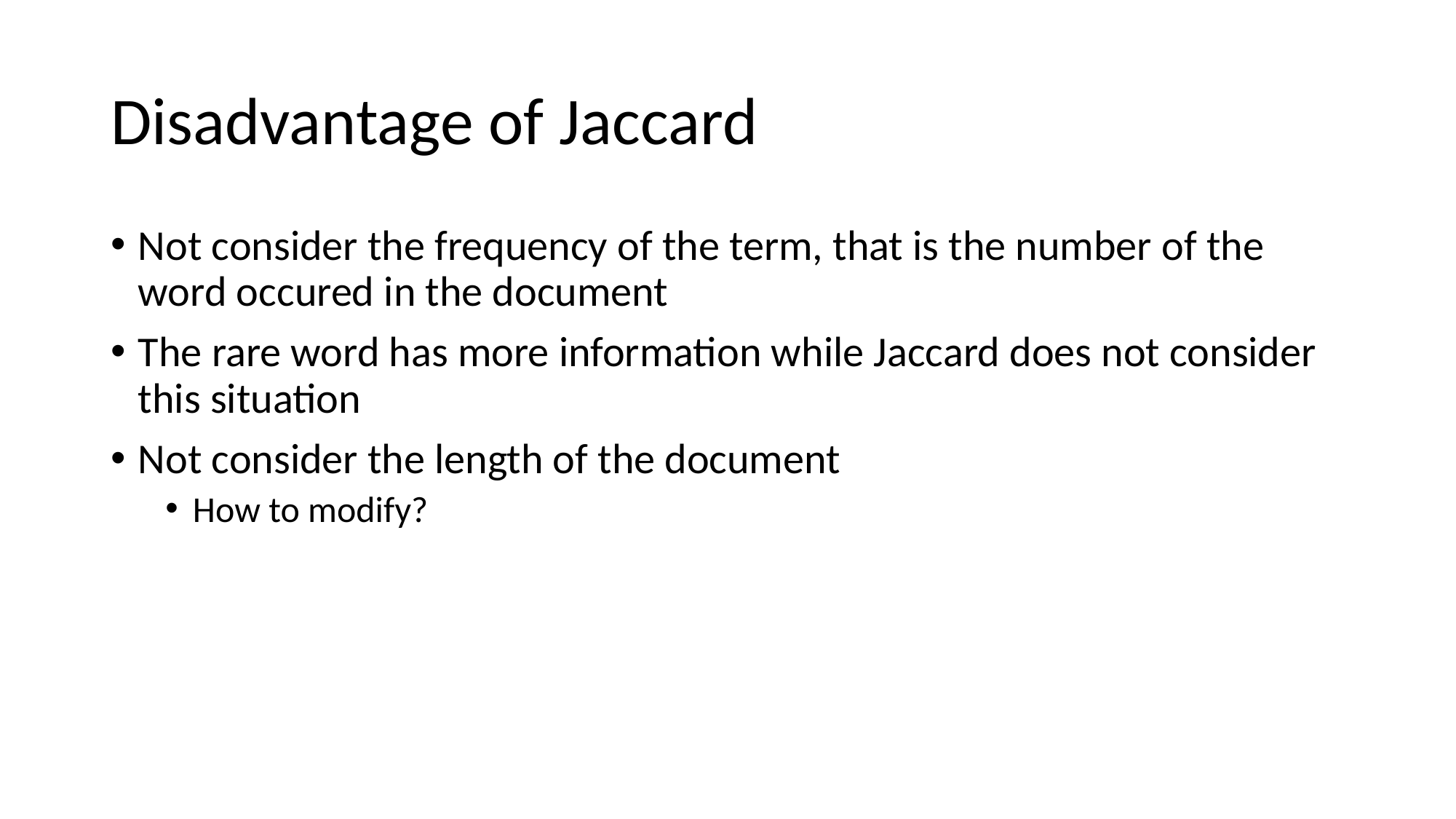

# Disadvantage of Jaccard
Not consider the frequency of the term, that is the number of the word occured in the document
The rare word has more information while Jaccard does not consider this situation
Not consider the length of the document
How to modify?